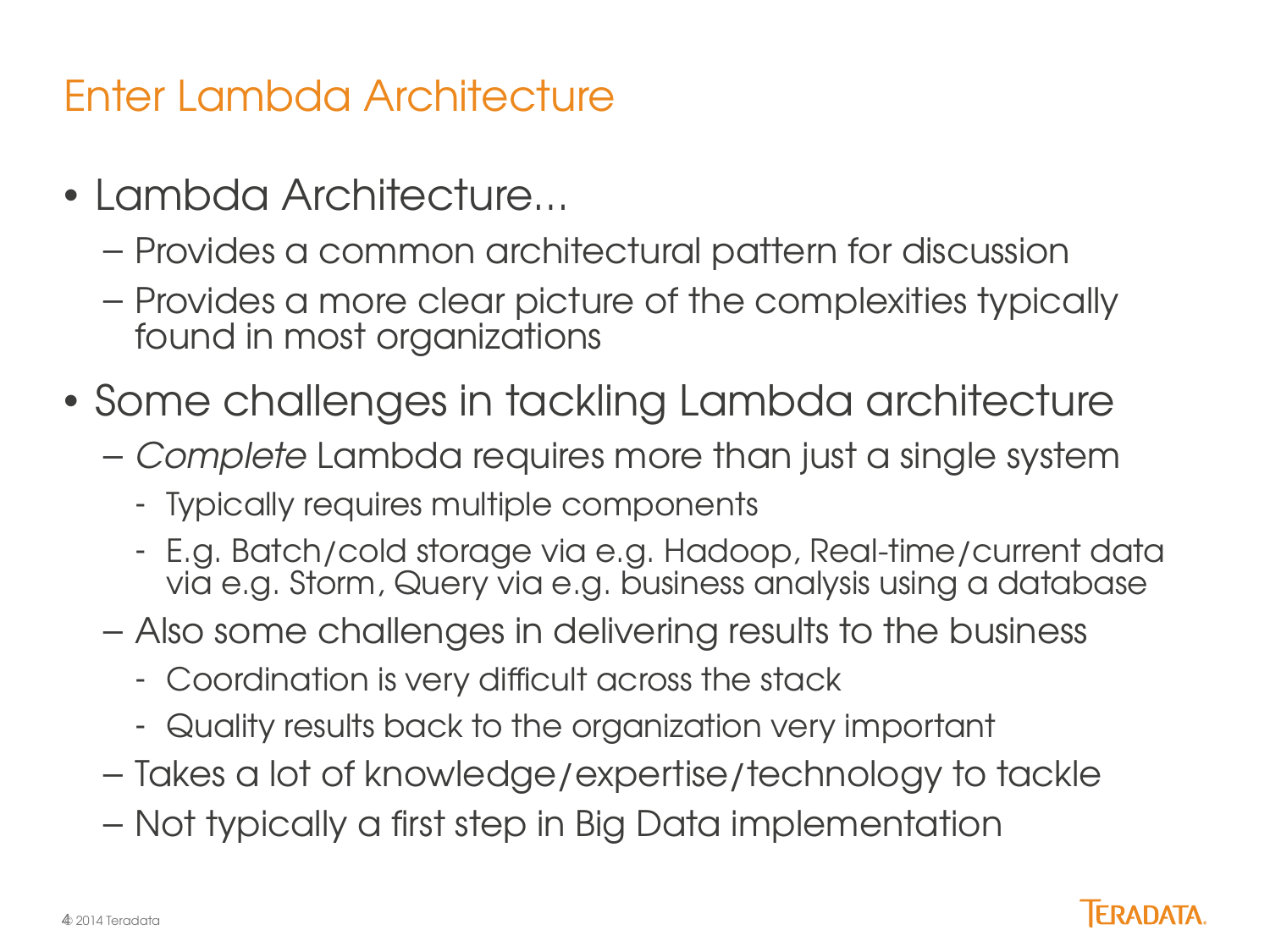

# Enter Lambda Architecture
Lambda Architecture…
Provides a common architectural pattern for discussion
Provides a more clear picture of the complexities typically found in most organizations
Some challenges in tackling Lambda architecture
Complete Lambda requires more than just a single system
Typically requires multiple components
E.g. Batch/cold storage via e.g. Hadoop, Real-time/current data via e.g. Storm, Query via e.g. business analysis using a database
Also some challenges in delivering results to the business
Coordination is very difficult across the stack
Quality results back to the organization very important
Takes a lot of knowledge/expertise/technology to tackle
Not typically a first step in Big Data implementation

© 2014 Teradata